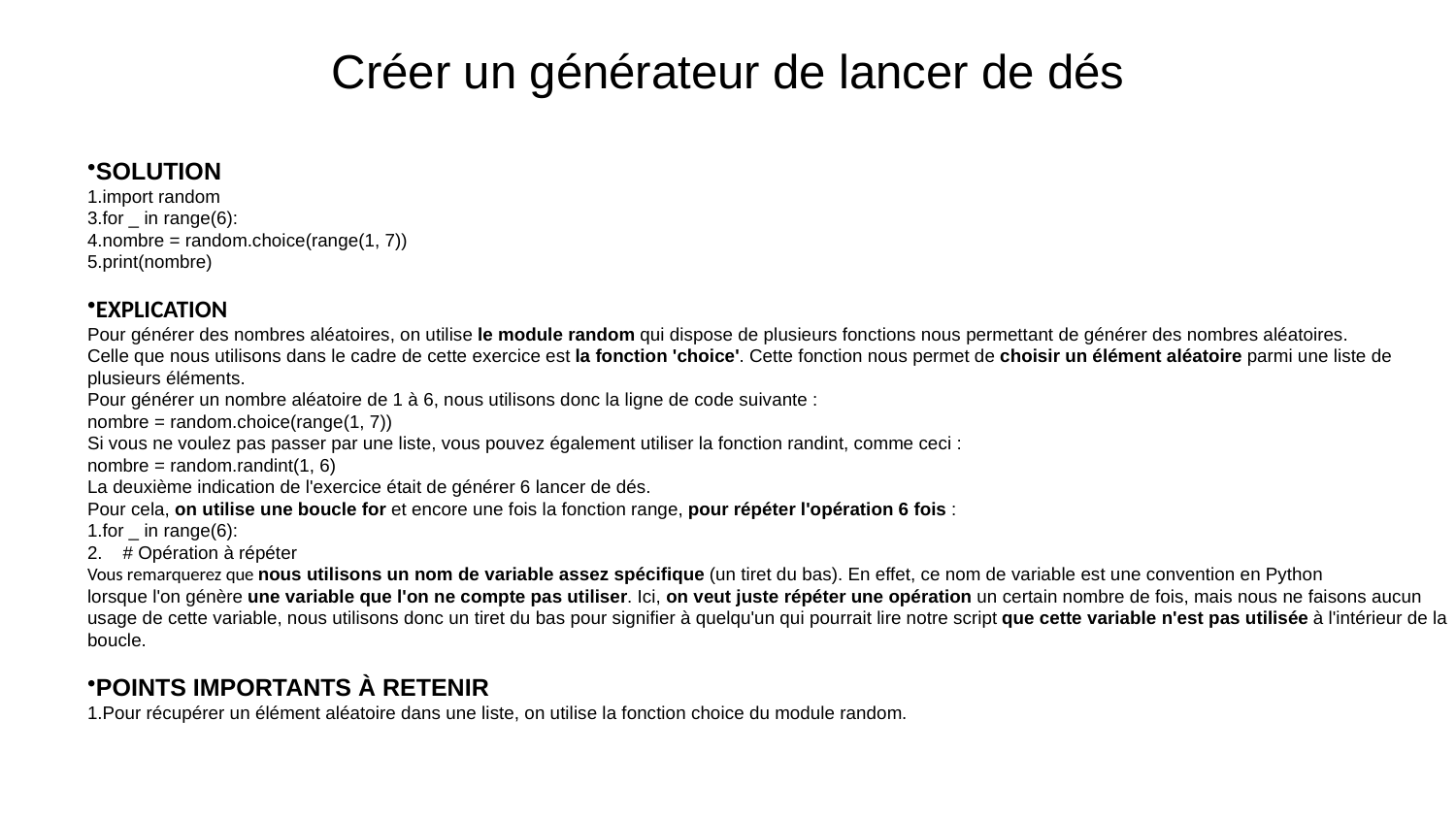

# Créer un générateur de lancer de dés
SOLUTION
import random
for _ in range(6):
nombre = random.choice(range(1, 7))
print(nombre)

EXPLICATION
Pour générer des nombres aléatoires, on utilise le module random qui dispose de plusieurs fonctions nous permettant de générer des nombres aléatoires.
Celle que nous utilisons dans le cadre de cette exercice est la fonction 'choice'. Cette fonction nous permet de choisir un élément aléatoire parmi une liste de
plusieurs éléments.
Pour générer un nombre aléatoire de 1 à 6, nous utilisons donc la ligne de code suivante :
nombre = random.choice(range(1, 7))
Si vous ne voulez pas passer par une liste, vous pouvez également utiliser la fonction randint, comme ceci :
nombre = random.randint(1, 6)
La deuxième indication de l'exercice était de générer 6 lancer de dés.
Pour cela, on utilise une boucle for et encore une fois la fonction range, pour répéter l'opération 6 fois :
for _ in range(6):
    # Opération à répéter
Vous remarquerez que nous utilisons un nom de variable assez spécifique (un tiret du bas). En effet, ce nom de variable est une convention en Python
lorsque l'on génère une variable que l'on ne compte pas utiliser. Ici, on veut juste répéter une opération un certain nombre de fois, mais nous ne faisons aucun
usage de cette variable, nous utilisons donc un tiret du bas pour signifier à quelqu'un qui pourrait lire notre script que cette variable n'est pas utilisée à l'intérieur de la
boucle.
POINTS IMPORTANTS À RETENIR
Pour récupérer un élément aléatoire dans une liste, on utilise la fonction choice du module random.